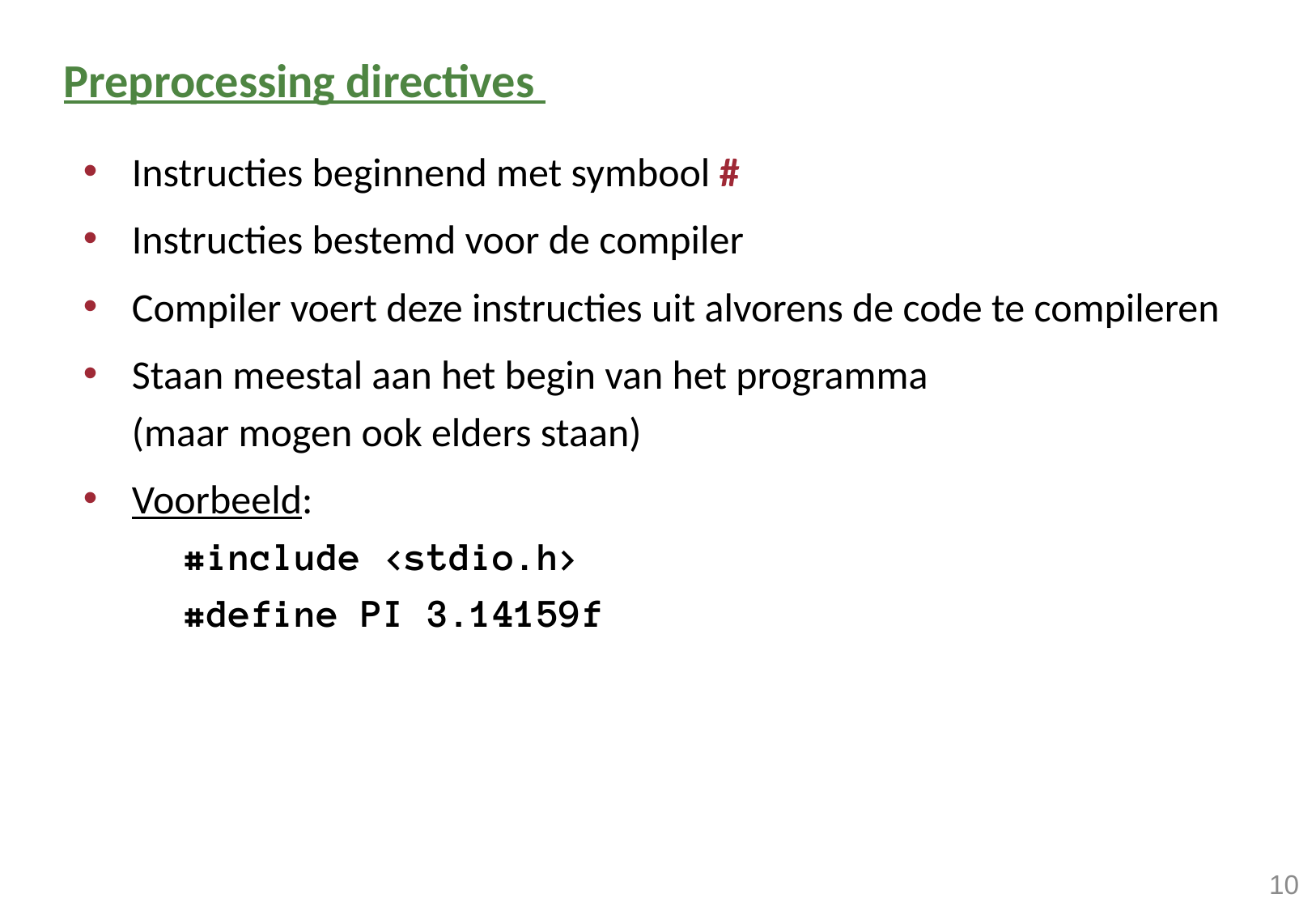

Preprocessing directives
Instructies beginnend met symbool #
Instructies bestemd voor de compiler
Compiler voert deze instructies uit alvorens de code te compileren
Staan meestal aan het begin van het programma                           (maar mogen ook elders staan)
Voorbeeld:
	#include <stdio.h>
	#define PI 3.14159f
10